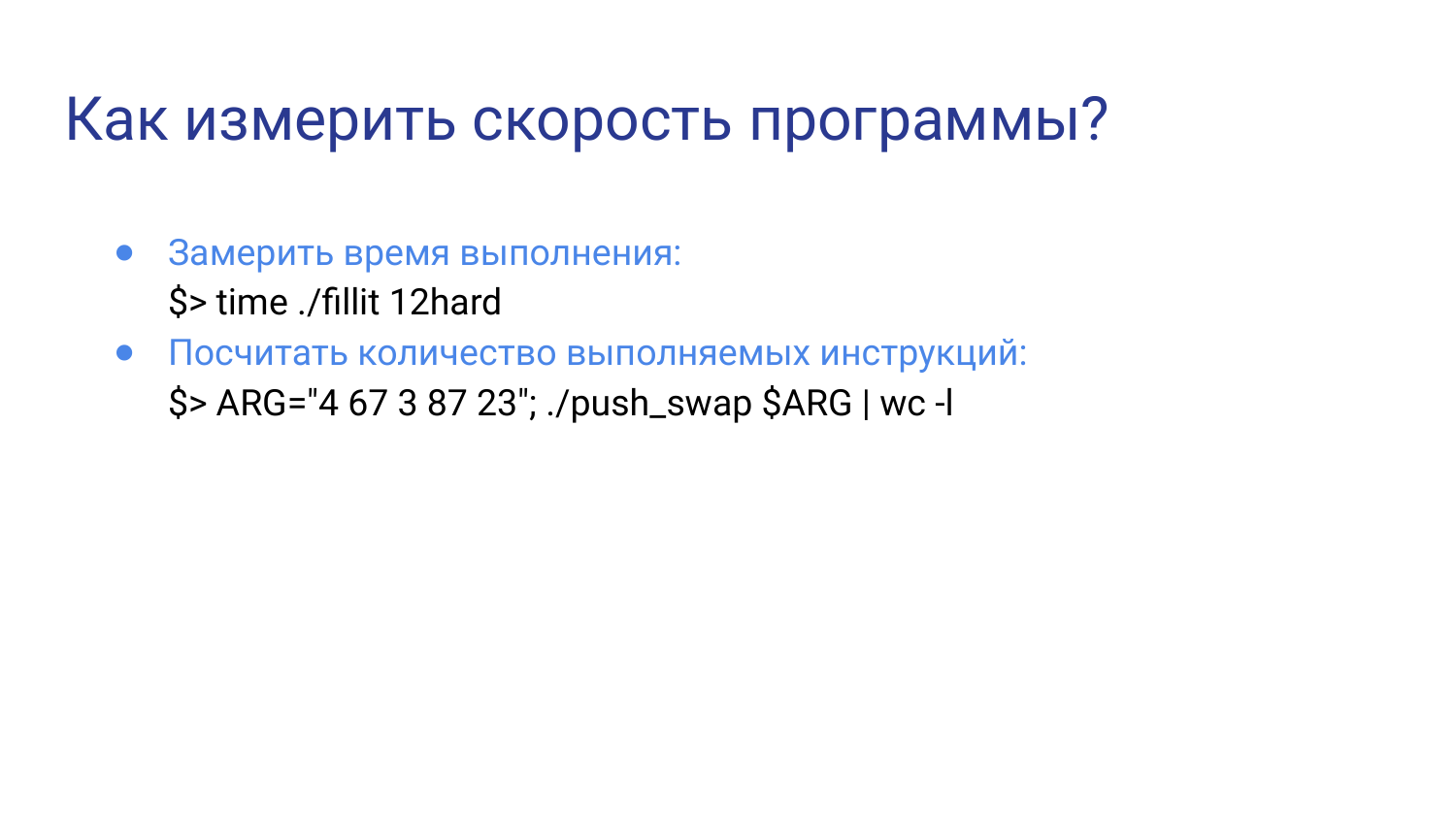

# Как измерить скорость программы?
Замерить время выполнения:
$> time ./fillit 12hard
Посчитать количество выполняемых инструкций:
$> ARG="4 67 3 87 23"; ./push_swap $ARG | wc -l